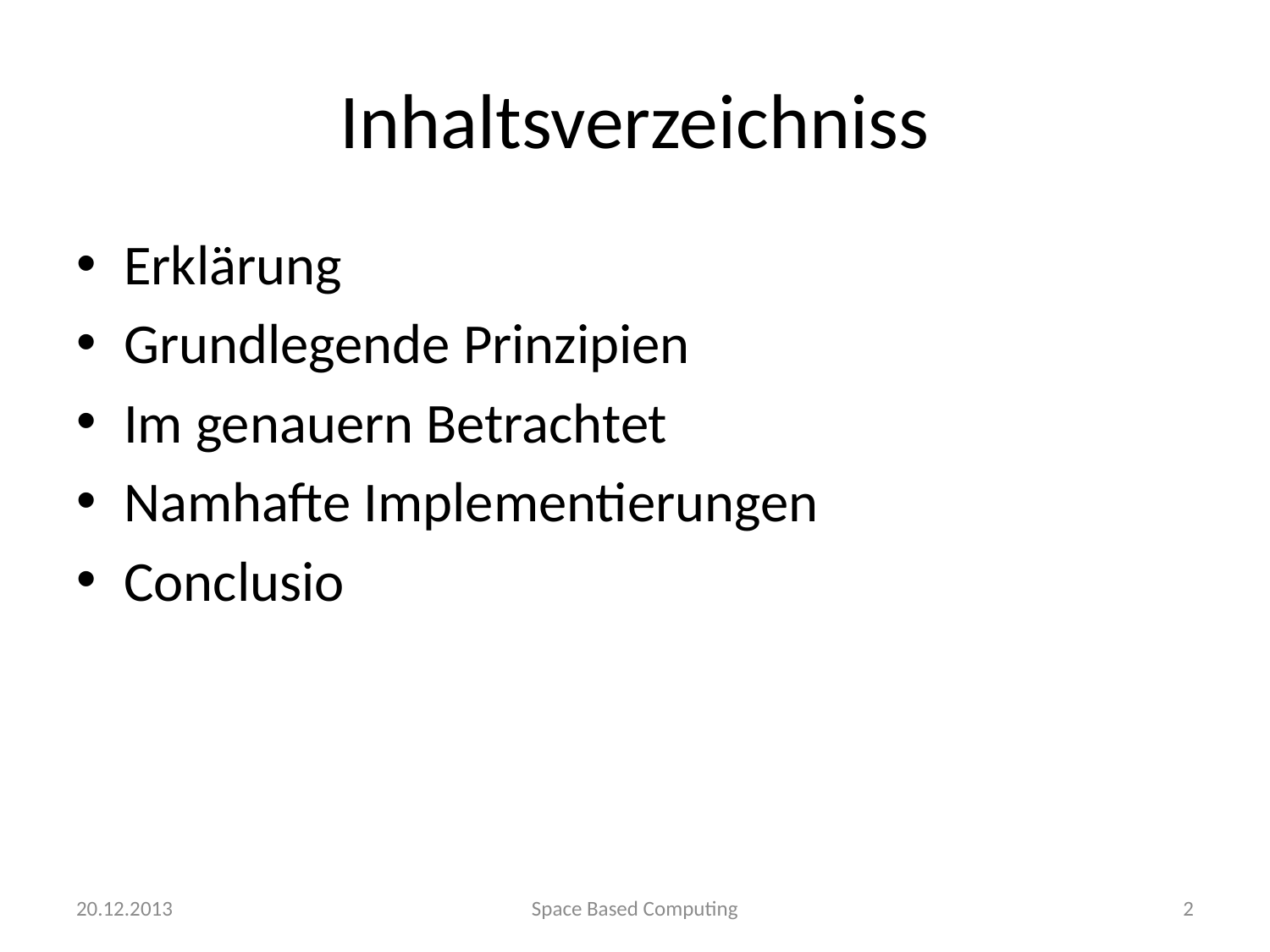

# Inhaltsverzeichniss
Erklärung
Grundlegende Prinzipien
Im genauern Betrachtet
Namhafte Implementierungen
Conclusio
20.12.2013
Space Based Computing
2